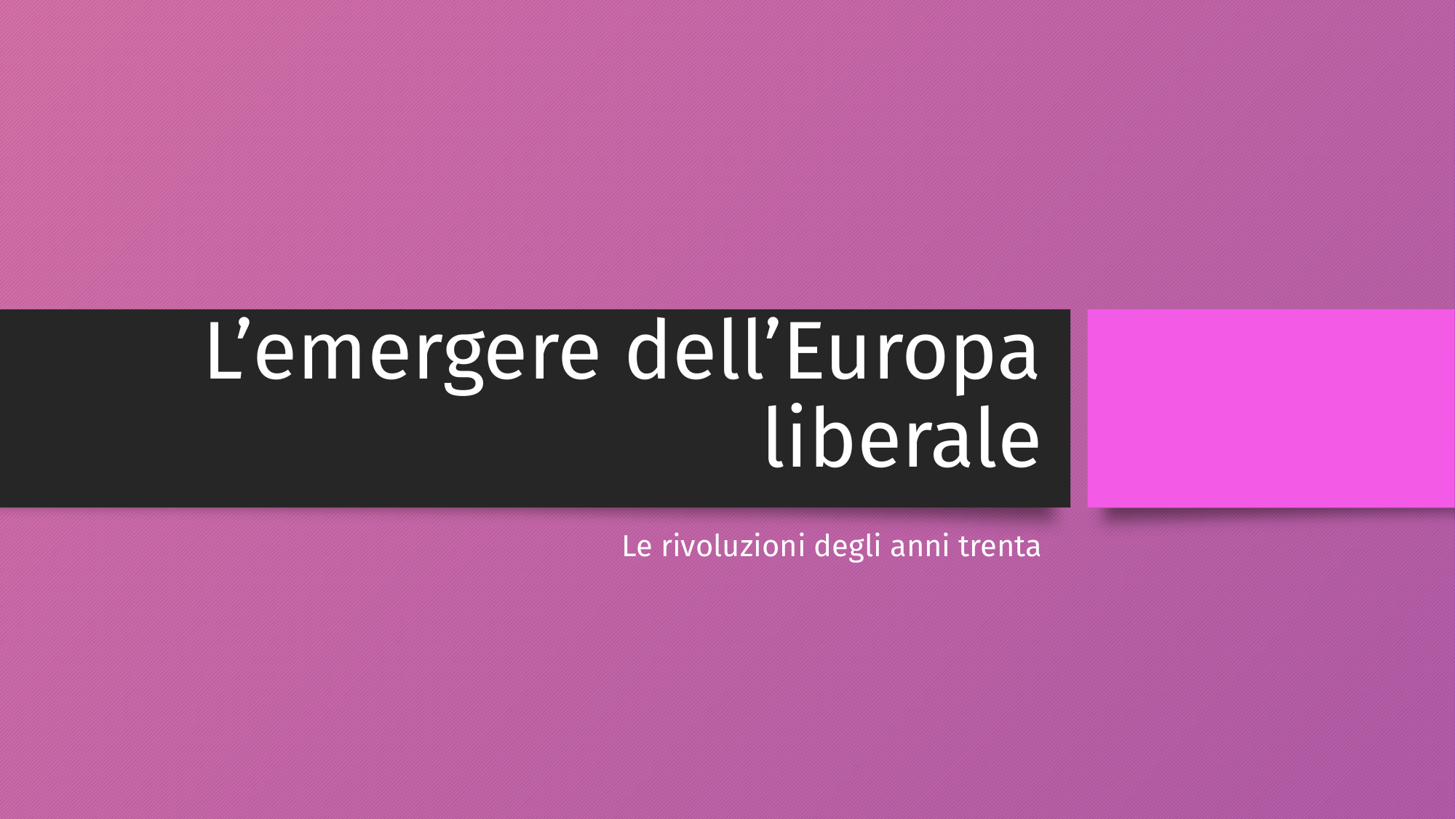

# L’emergere dell’Europa liberale
Le rivoluzioni degli anni trenta